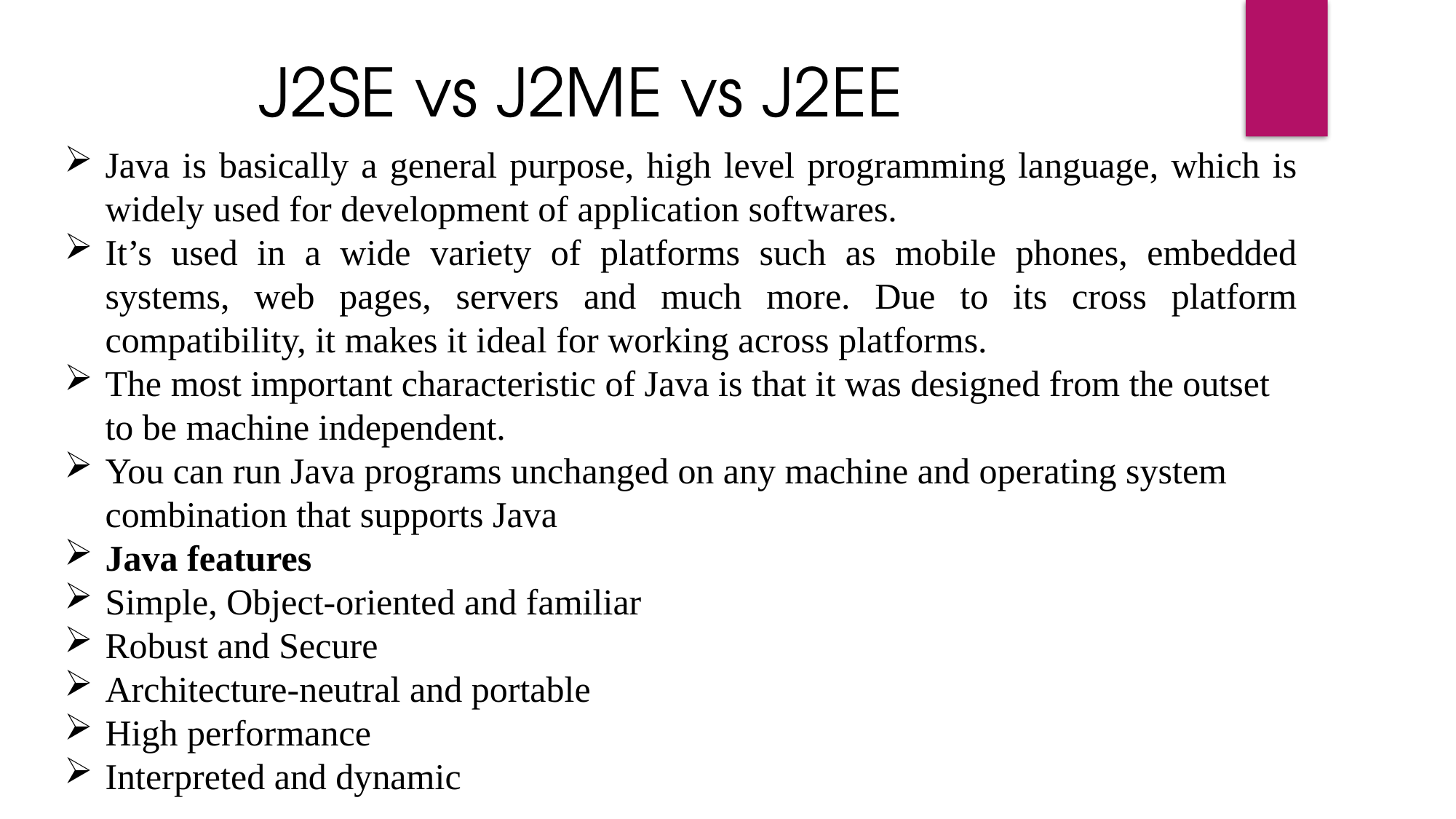

J2SE vs J2ME vs J2EE

Java is basically a general purpose, high level programming language, which is widely used for development of application softwares.
It’s used in a wide variety of platforms such as mobile phones, embedded systems, web pages, servers and much more. Due to its cross platform compatibility, it makes it ideal for working across platforms.
The most important characteristic of Java is that it was designed from the outset to be machine independent.
You can run Java programs unchanged on any machine and operating system combination that supports Java
Java features
Simple, Object-oriented and familiar
Robust and Secure
Architecture-neutral and portable
High performance
Interpreted and dynamic